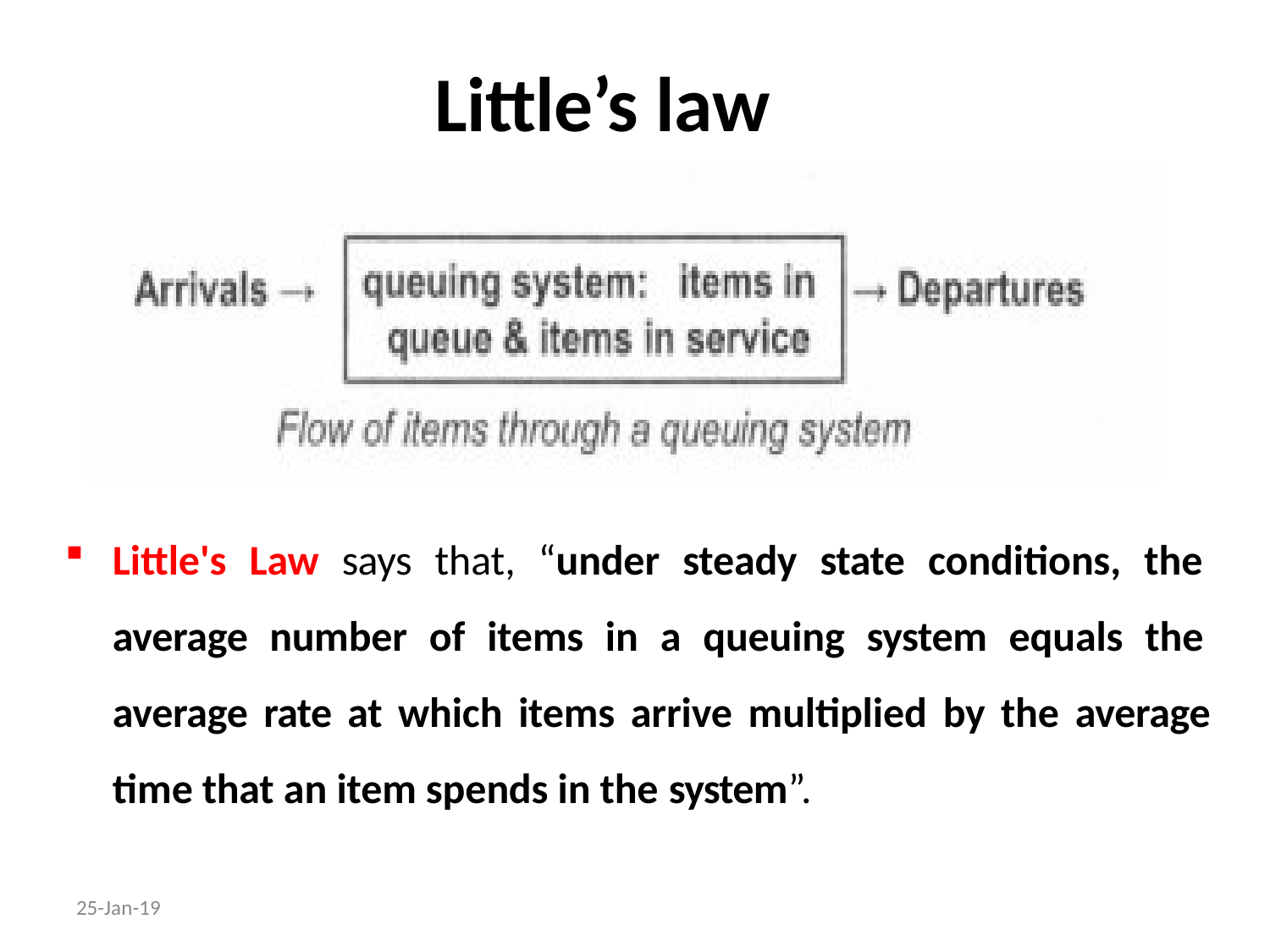

# Little’s law

Little's Law says that, “under steady state conditions, the  average number of items in a queuing system equals the  average rate at which items arrive multiplied by the average  time that an item spends in the system”.
25-Jan-19